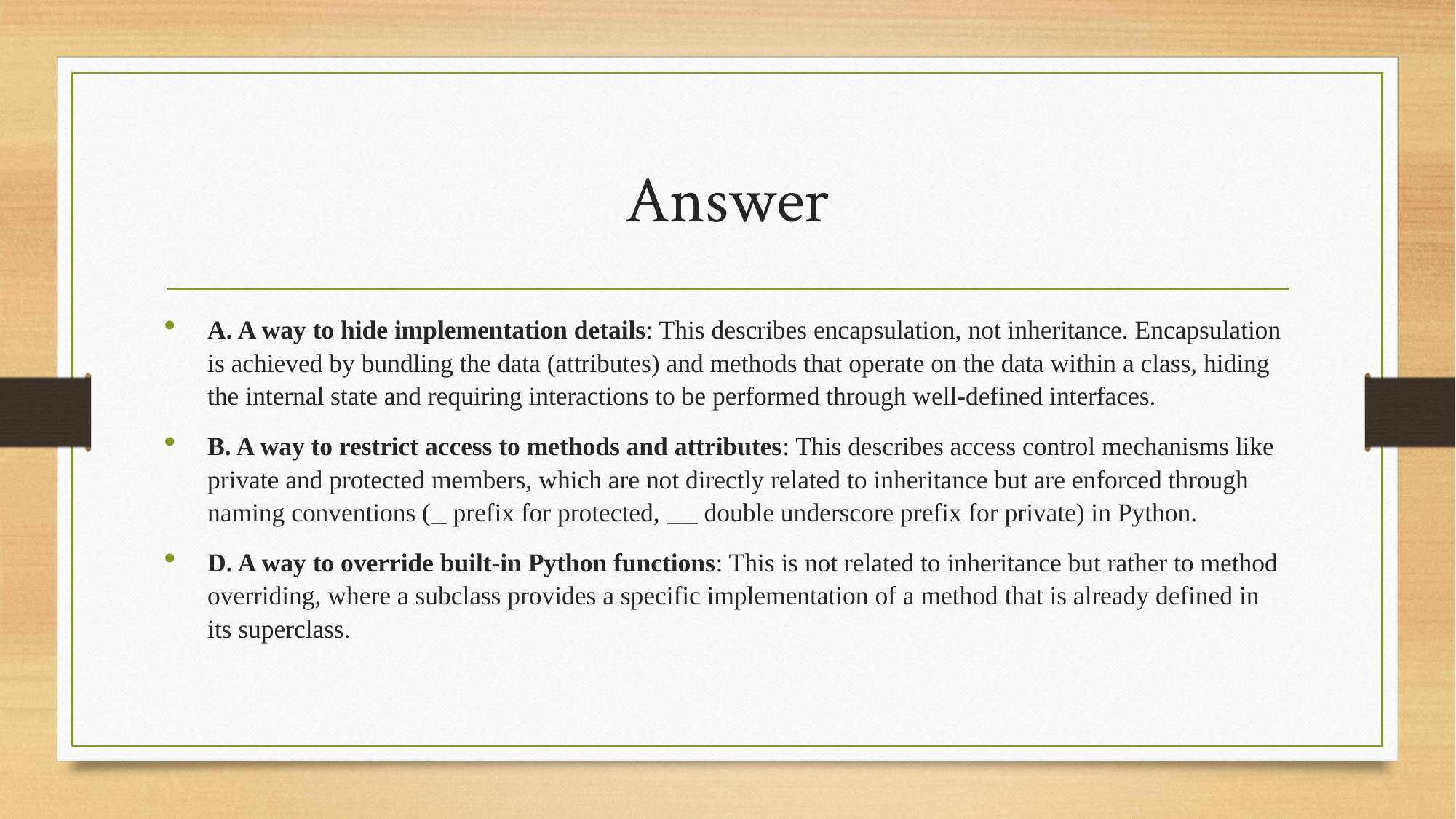

# Answer
A. A way to hide implementation details: This describes encapsulation, not inheritance. Encapsulation is achieved by bundling the data (attributes) and methods that operate on the data within a class, hiding the internal state and requiring interactions to be performed through well-defined interfaces.
B. A way to restrict access to methods and attributes: This describes access control mechanisms like private and protected members, which are not directly related to inheritance but are enforced through naming conventions (_ prefix for protected, __ double underscore prefix for private) in Python.
D. A way to override built-in Python functions: This is not related to inheritance but rather to method overriding, where a subclass provides a specific implementation of a method that is already defined in its superclass.